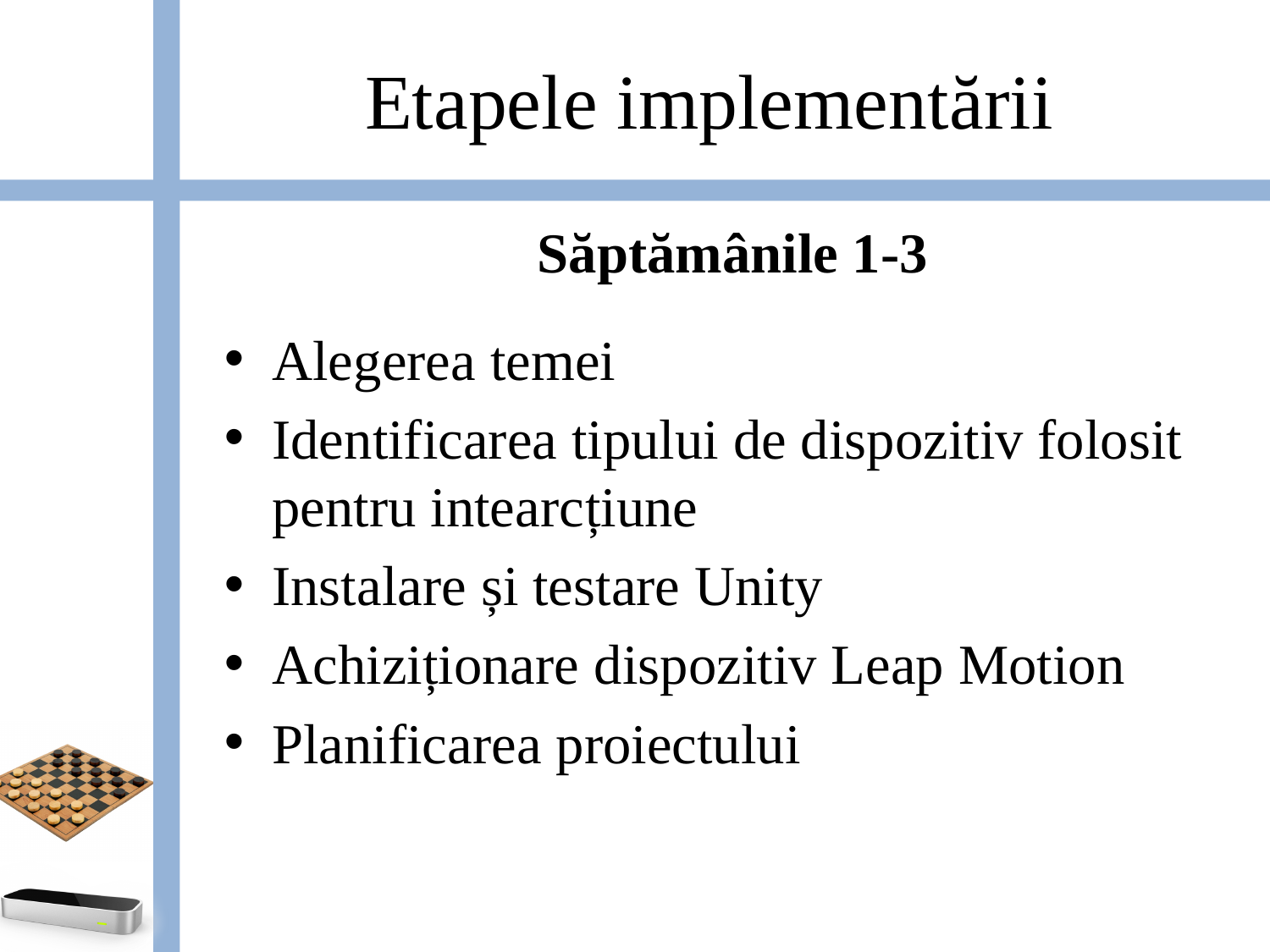

# Etapele implementării
Săptămânile 1-3
Alegerea temei
Identificarea tipului de dispozitiv folosit pentru intearcțiune
Instalare și testare Unity
Achiziționare dispozitiv Leap Motion
Planificarea proiectului